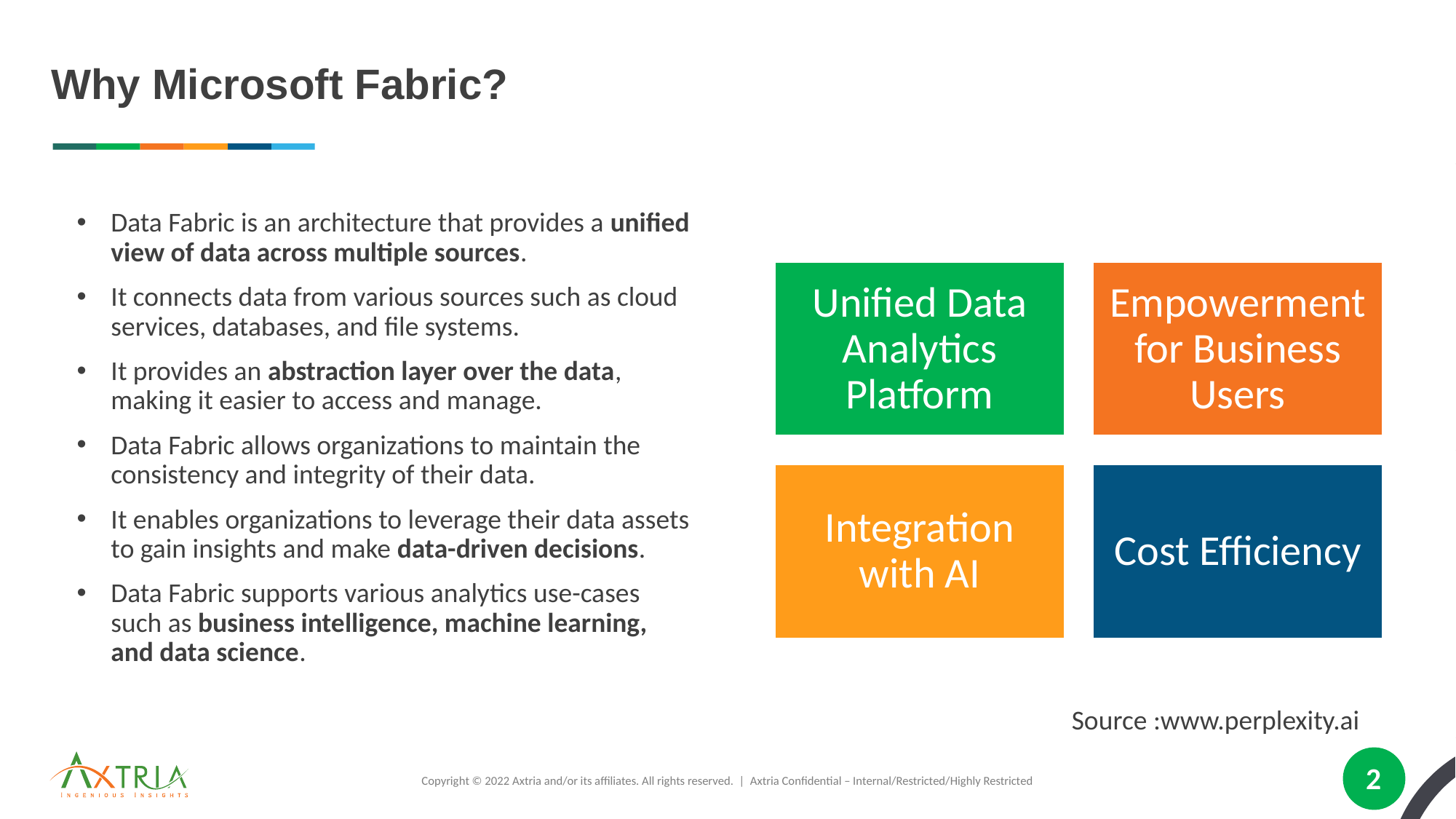

# Why Microsoft Fabric?

Data Fabric is an architecture that provides a unified view of data across multiple sources.
It connects data from various sources such as cloud services, databases, and file systems.
It provides an abstraction layer over the data, making it easier to access and manage.
Data Fabric allows organizations to maintain the consistency and integrity of their data.
It enables organizations to leverage their data assets to gain insights and make data-driven decisions.
Data Fabric supports various analytics use-cases such as business intelligence, machine learning, and data science.
Unified Data Analytics Platform
Empowerment for Business Users
Integration with AI
Cost Efficiency
Source :www.perplexity.ai